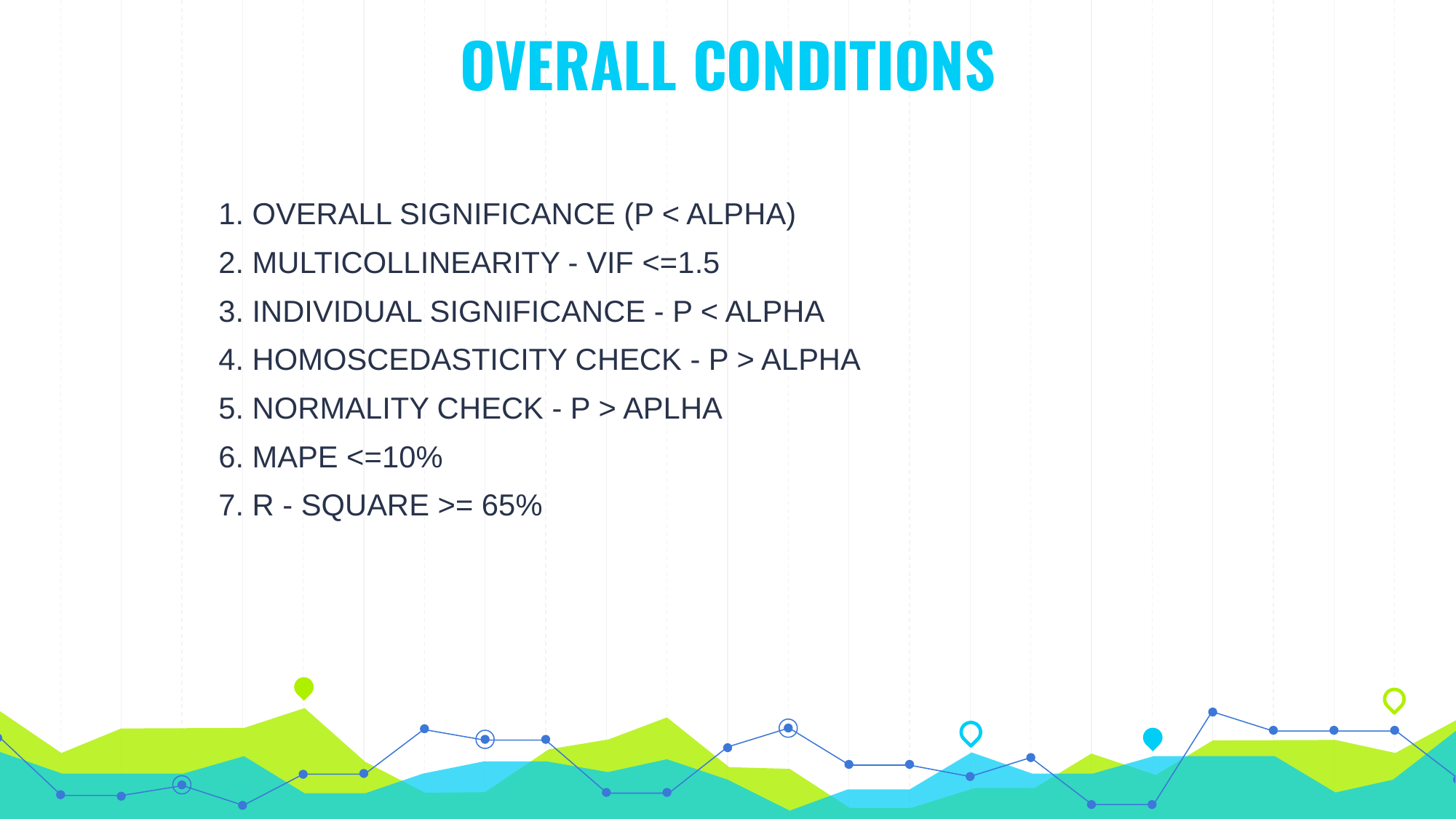

# OVERALL CONDITIONS
1. OVERALL SIGNIFICANCE (P < ALPHA)
2. MULTICOLLINEARITY - VIF <=1.5
3. INDIVIDUAL SIGNIFICANCE - P < ALPHA
4. HOMOSCEDASTICITY CHECK - P > ALPHA
5. NORMALITY CHECK - P > APLHA
6. MAPE <=10%
7. R - SQUARE >= 65%